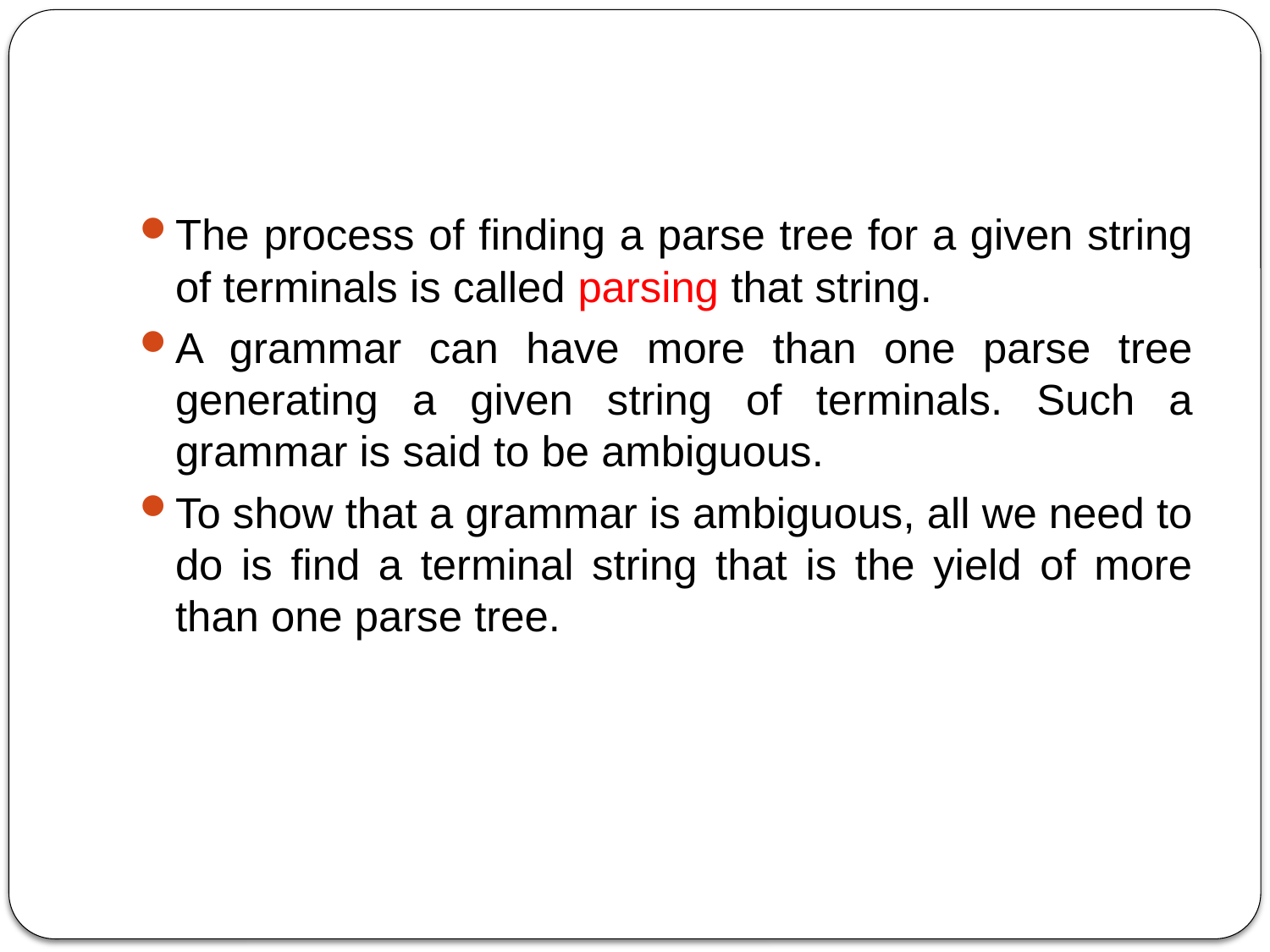

#
The process of finding a parse tree for a given string of terminals is called parsing that string.
A grammar can have more than one parse tree generating a given string of terminals. Such a grammar is said to be ambiguous.
To show that a grammar is ambiguous, all we need to do is find a terminal string that is the yield of more than one parse tree.